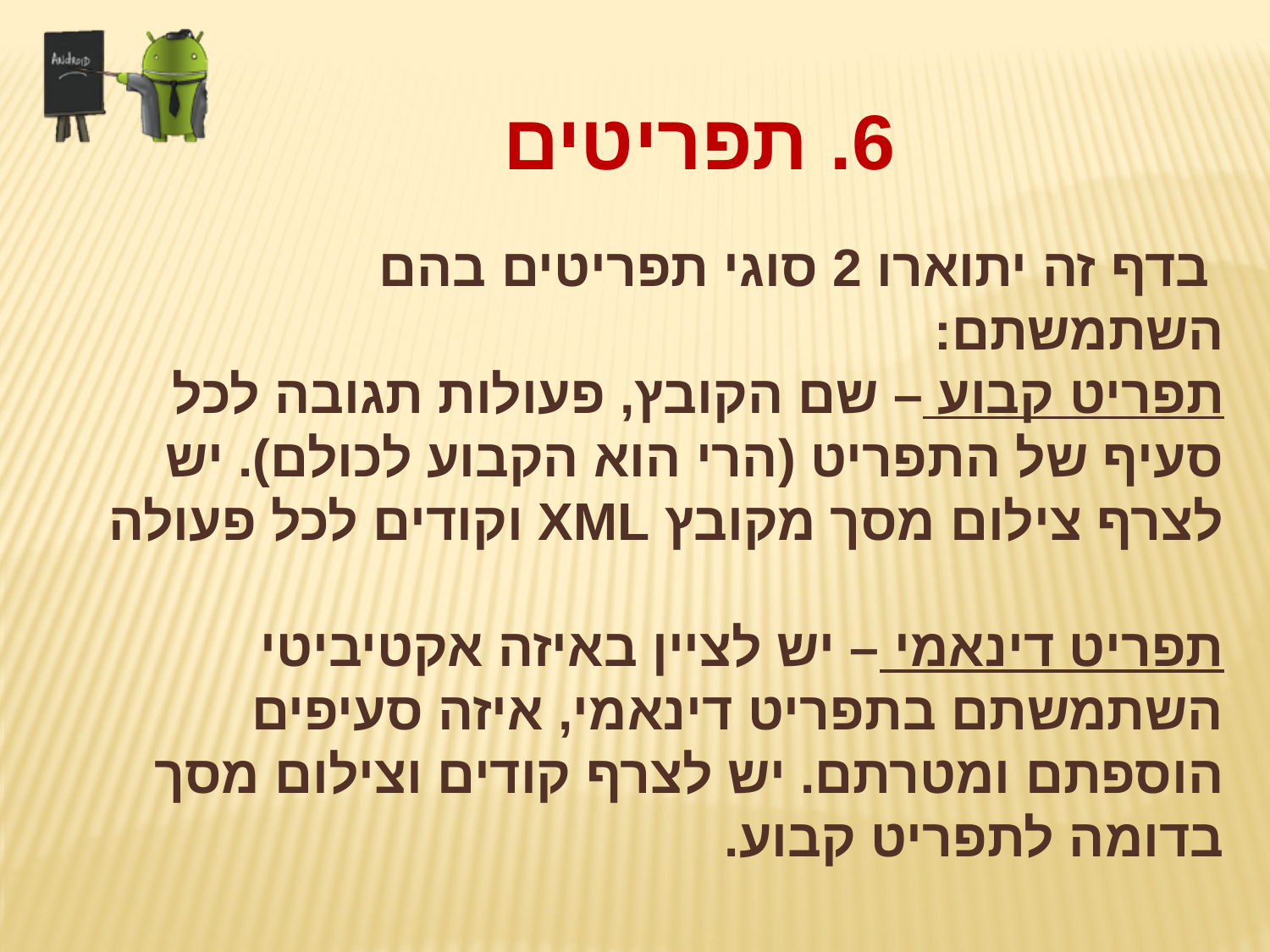

6. תפריטים
 בדף זה יתוארו 2 סוגי תפריטים בהם השתמשתם:
תפריט קבוע – שם הקובץ, פעולות תגובה לכל סעיף של התפריט (הרי הוא הקבוע לכולם). יש לצרף צילום מסך מקובץ XML וקודים לכל פעולה

תפריט דינאמי – יש לציין באיזה אקטיביטי השתמשתם בתפריט דינאמי, איזה סעיפים הוספתם ומטרתם. יש לצרף קודים וצילום מסך בדומה לתפריט קבוע.